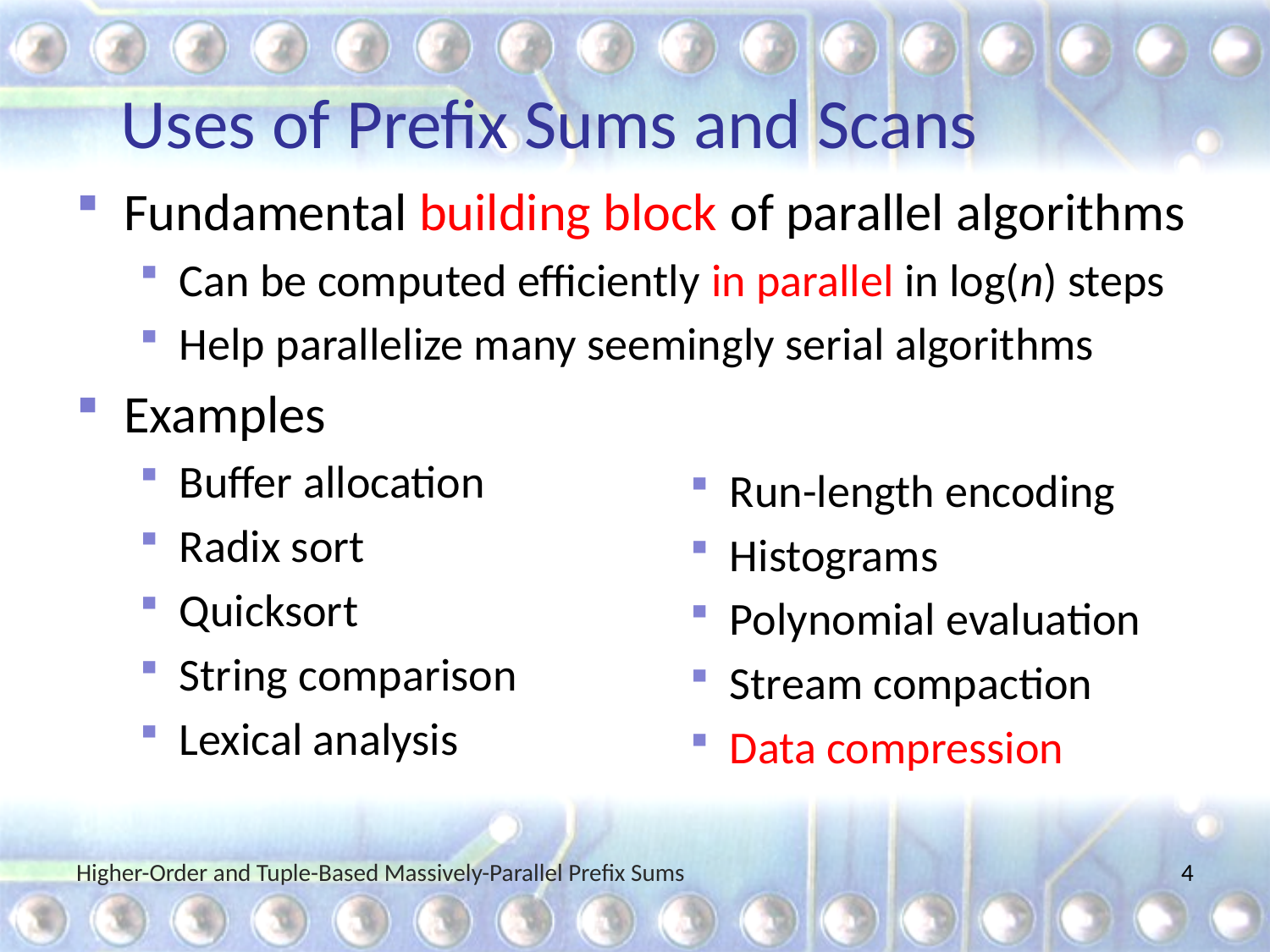

# Uses of Prefix Sums and Scans
Fundamental building block of parallel algorithms
Can be computed efficiently in parallel in log(n) steps
Help parallelize many seemingly serial algorithms
Examples
Buffer allocation
Radix sort
Quicksort
String comparison
Lexical analysis
Run-length encoding
Histograms
Polynomial evaluation
Stream compaction
Data compression
Higher-Order and Tuple-Based Massively-Parallel Prefix Sums
4